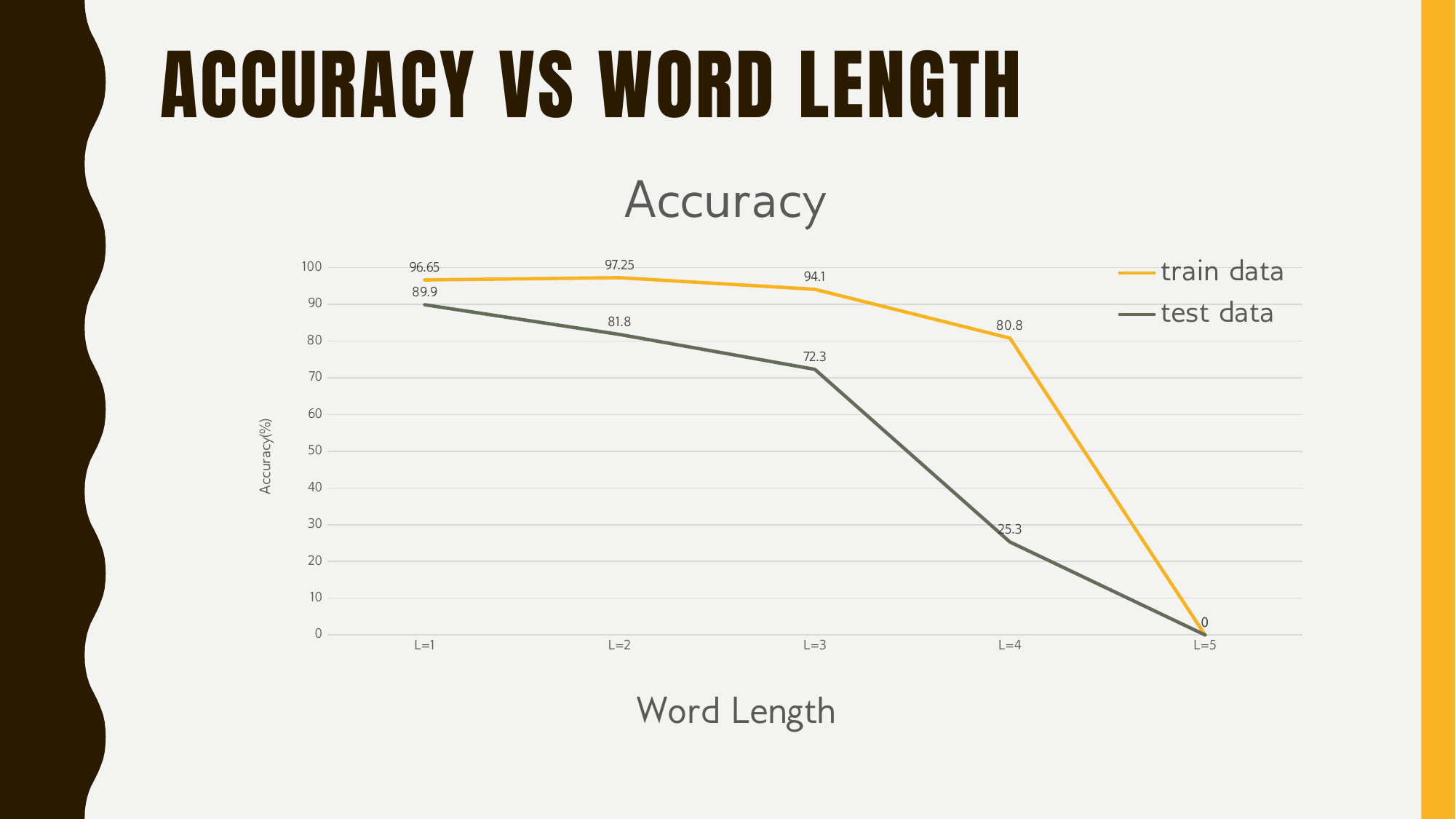

# Accuracy vs word length

### Chart: Accuracy

| Category | train data | test data |
|---|---|---|
| L=1 | 96.65 | 89.9 |
| L=2 | 97.25 | 81.8 |
| L=3 | 94.1 | 72.3 |
| L=4 | 80.8 | 25.3 |
| L=5 | 0.0 | 0.0 |